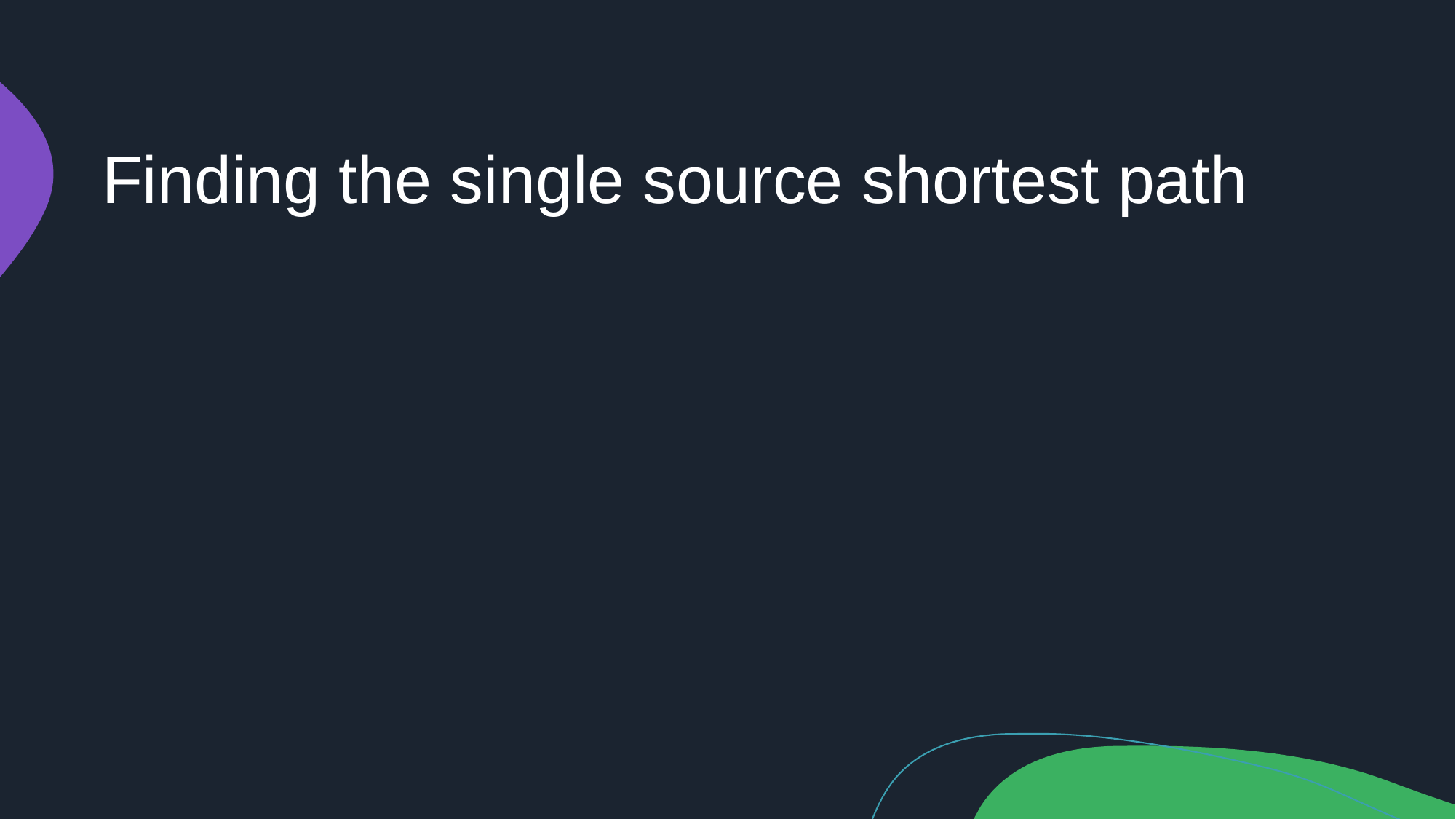

# Finding the single source shortest path